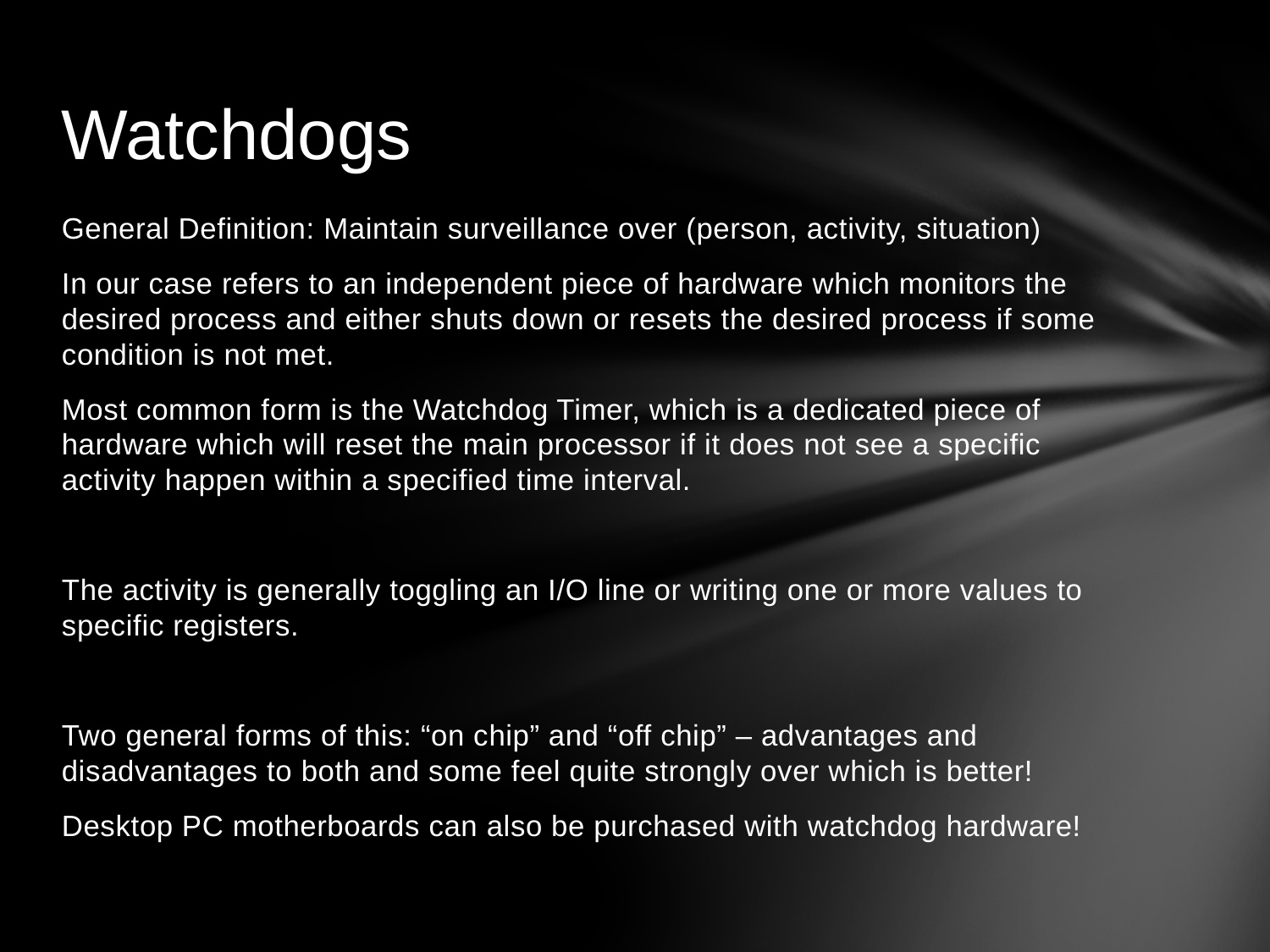

# Watchdogs
General Definition: Maintain surveillance over (person, activity, situation)
In our case refers to an independent piece of hardware which monitors the desired process and either shuts down or resets the desired process if some condition is not met.
Most common form is the Watchdog Timer, which is a dedicated piece of hardware which will reset the main processor if it does not see a specific activity happen within a specified time interval.

The activity is generally toggling an I/O line or writing one or more values to specific registers.

Two general forms of this: “on chip” and “off chip” – advantages and disadvantages to both and some feel quite strongly over which is better!
Desktop PC motherboards can also be purchased with watchdog hardware!